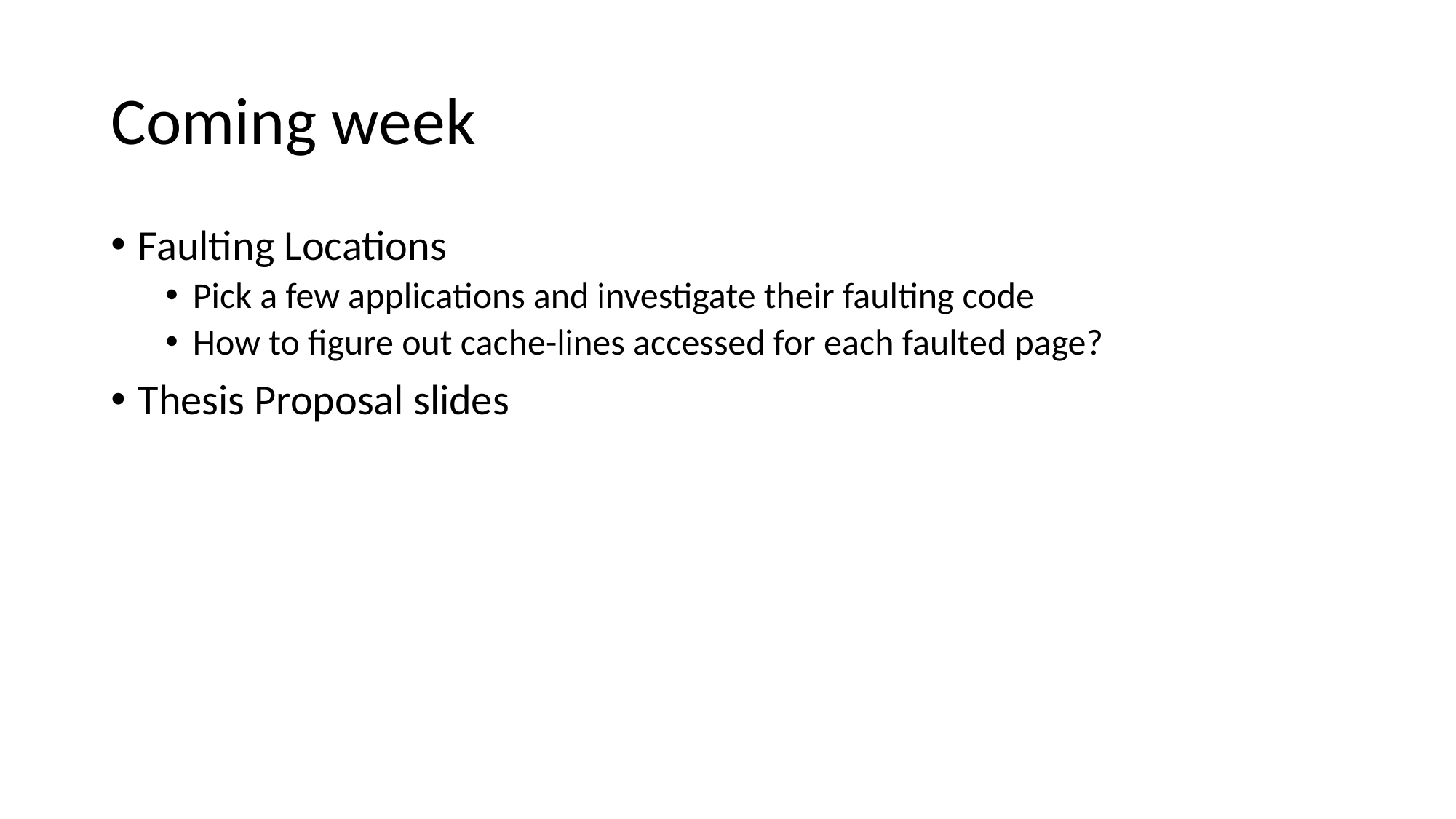

# Coming week
Faulting Locations
Pick a few applications and investigate their faulting code
How to figure out cache-lines accessed for each faulted page?
Thesis Proposal slides